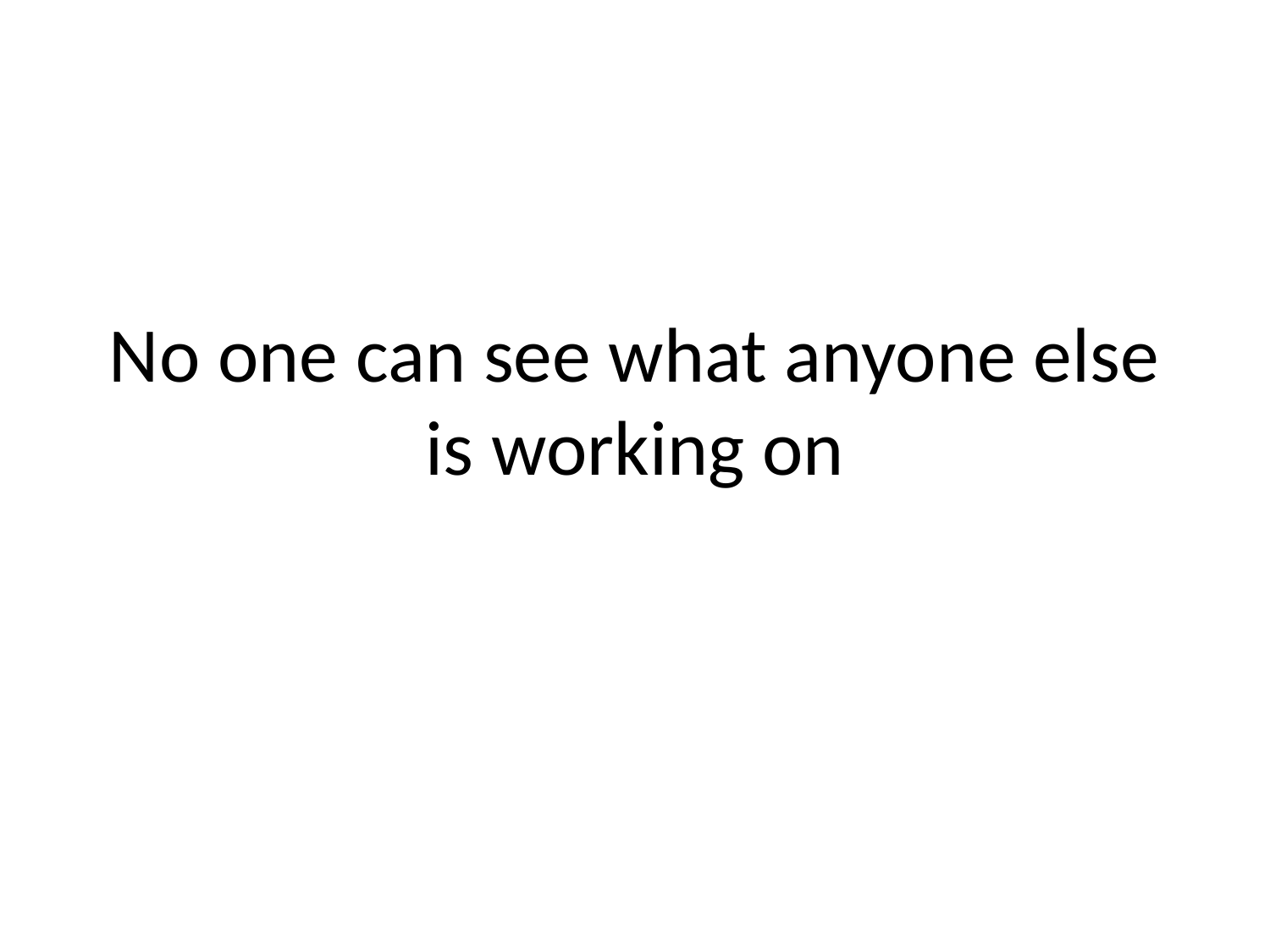

# No one can see what anyone else is working on